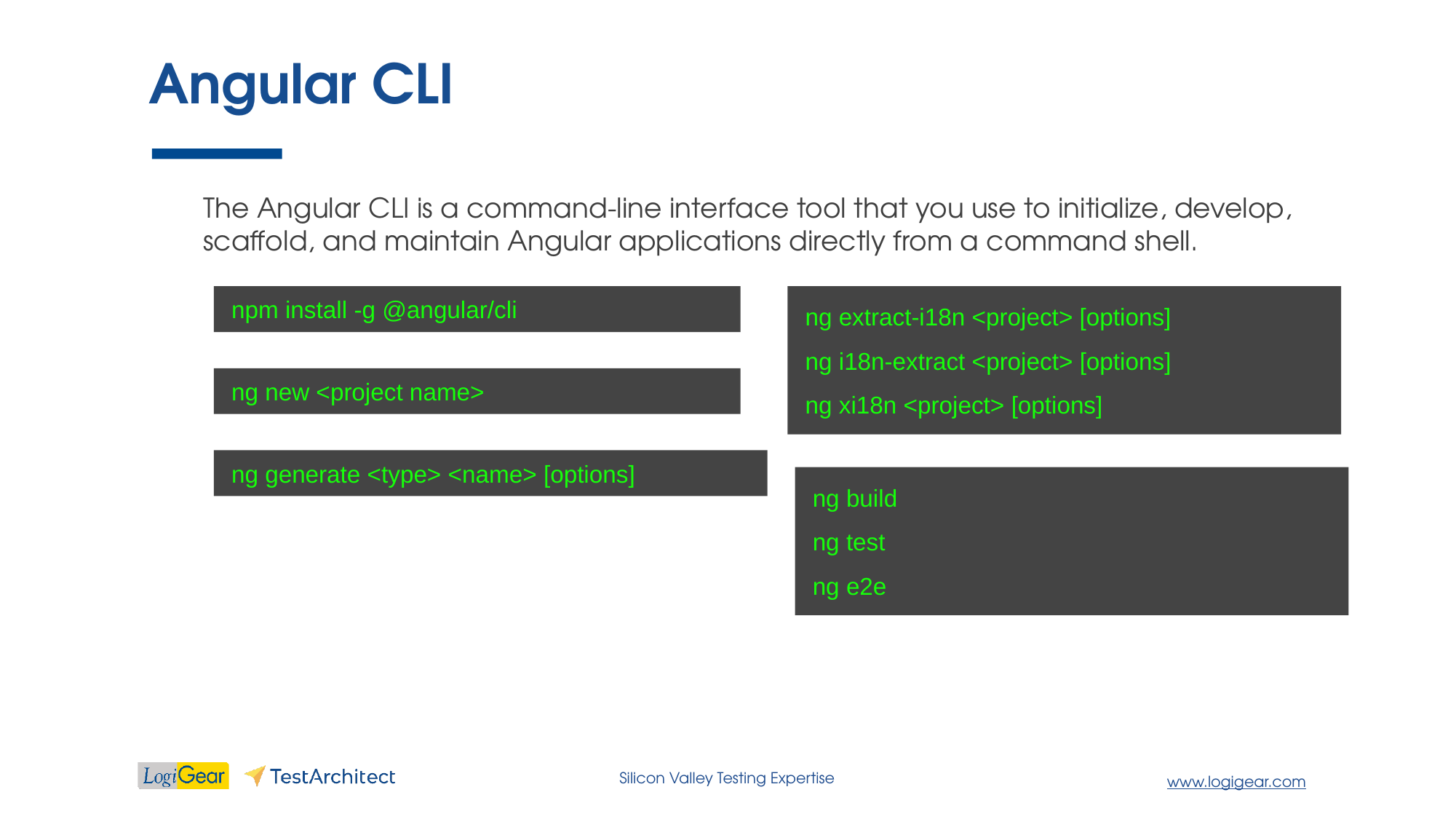

# Angular CLI
The Angular CLI is a command-line interface tool that you use to initialize, develop, scaffold, and maintain Angular applications directly from a command shell.
 npm install -g @angular/cli
 ng extract-i18n <project> [options]
 ng i18n-extract <project> [options]
 ng xi18n <project> [options]
 ng new <project name>
 ng generate <type> <name> [options]
 ng build
 ng test
 ng e2e